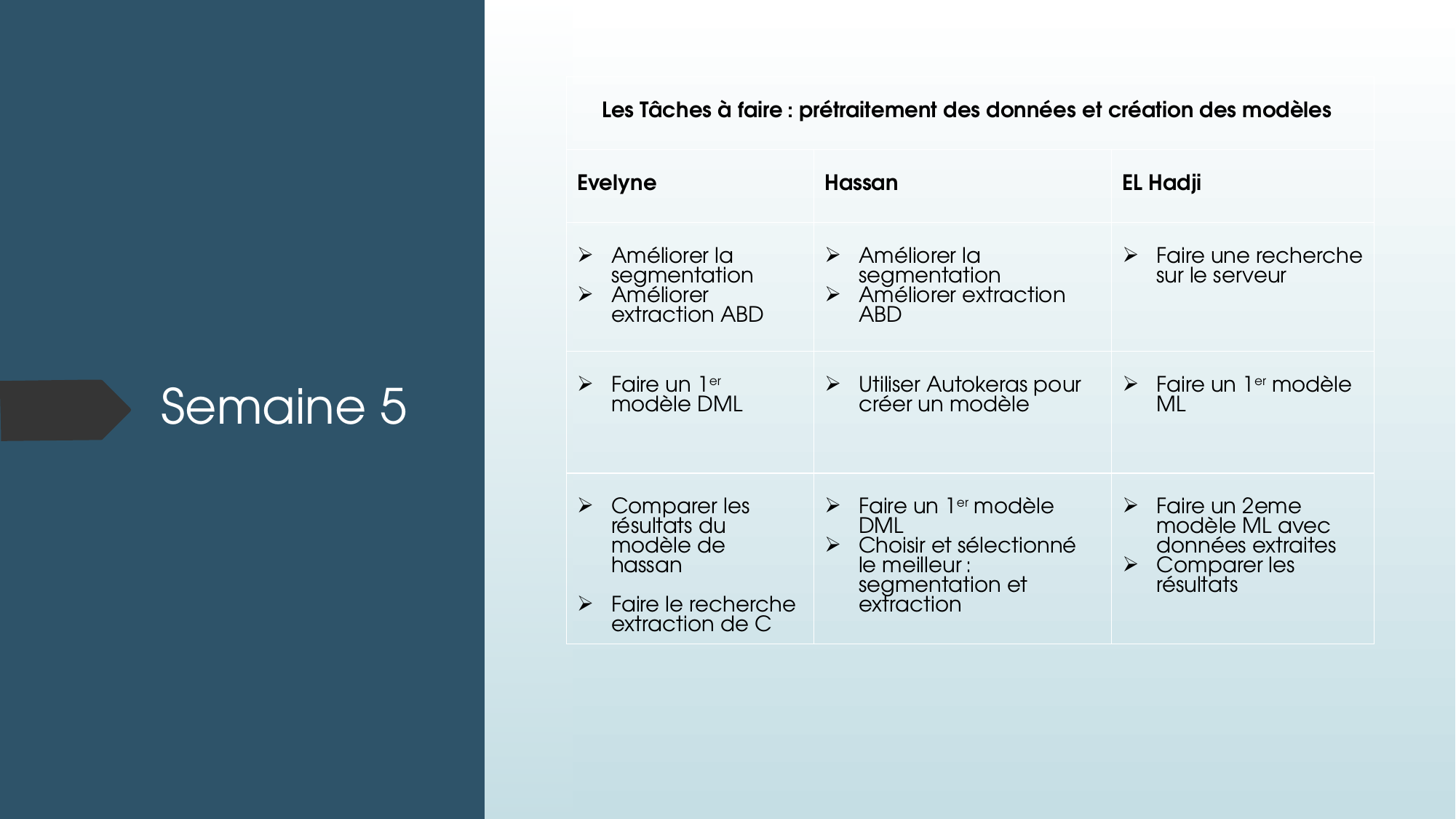

| Les Tâches à faire : prétraitement des données et création des modèles |  |  |
| --- | --- | --- |
| Evelyne | Hassan | EL Hadji |
| Améliorer la segmentation  Améliorer extraction ABD | Améliorer la segmentation  Améliorer extraction ABD | Faire une recherche sur le serveur |
| Faire un 1er modèle DML | Utiliser Autokeras pour créer un modèle | Faire un 1er modèle ML |
| Comparer les résultats du modèle de hassan    Faire le recherche extraction de C | Faire un 1er modèle DML  Choisir et sélectionné le meilleur : segmentation et extraction | Faire un 2eme modèle ML avec données extraites  Comparer les résultats |
# Semaine 5